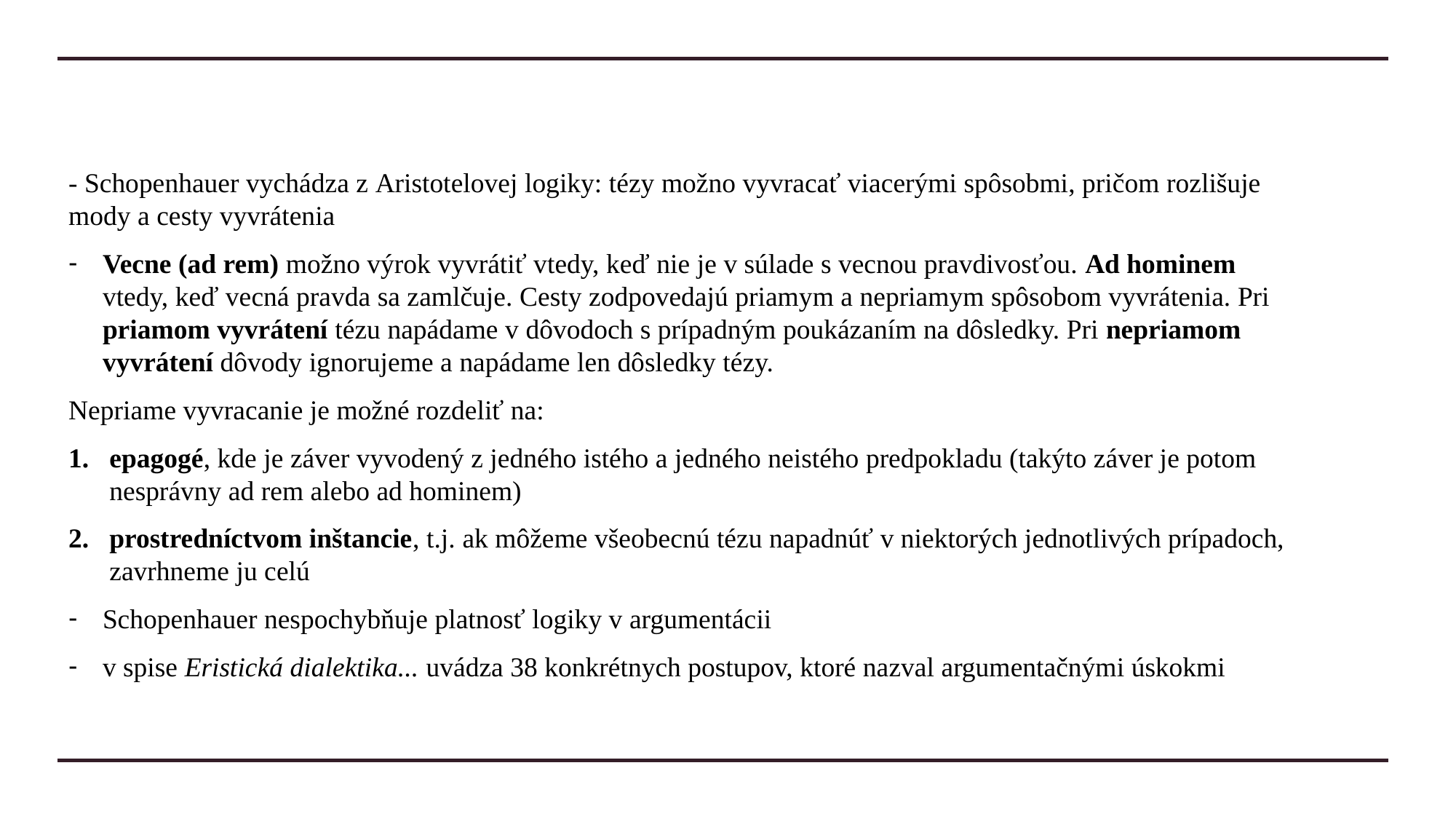

#
- Schopenhauer vychádza z Aristotelovej logiky: tézy možno vyvracať viacerými spôsobmi, pričom rozlišuje mody a cesty vyvrátenia
Vecne (ad rem) možno výrok vyvrátiť vtedy, keď nie je v súlade s vecnou pravdivosťou. Ad hominem vtedy, keď vecná pravda sa zamlčuje. Cesty zodpovedajú priamym a nepriamym spôsobom vyvrátenia. Pri priamom vyvrátení tézu napádame v dôvodoch s prípadným poukázaním na dôsledky. Pri nepriamom vyvrátení dôvody ignorujeme a napádame len dôsledky tézy.
Nepriame vyvracanie je možné rozdeliť na:
epagogé, kde je záver vyvodený z jedného istého a jedného neistého predpokladu (takýto záver je potom nesprávny ad rem alebo ad hominem)
prostredníctvom inštancie, t.j. ak môžeme všeobecnú tézu napadnúť v niektorých jednotlivých prípadoch, zavrhneme ju celú
Schopenhauer nespochybňuje platnosť logiky v argumentácii
v spise Eristická dialektika... uvádza 38 konkrétnych postupov, ktoré nazval argumentačnými úskokmi